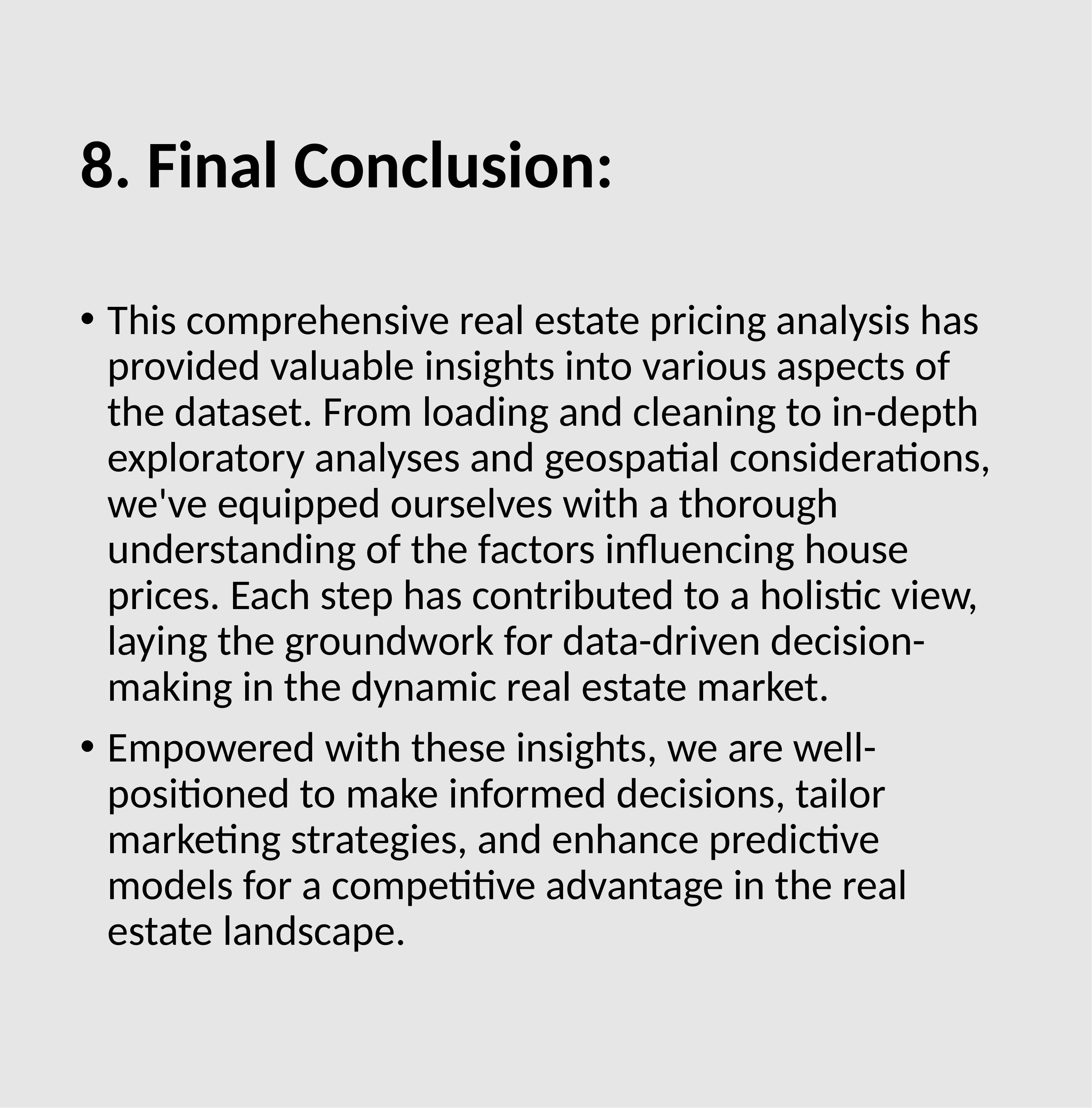

# 8. Final Conclusion:
This comprehensive real estate pricing analysis has provided valuable insights into various aspects of the dataset. From loading and cleaning to in-depth exploratory analyses and geospatial considerations, we've equipped ourselves with a thorough understanding of the factors influencing house prices. Each step has contributed to a holistic view, laying the groundwork for data-driven decision-making in the dynamic real estate market.
Empowered with these insights, we are well-positioned to make informed decisions, tailor marketing strategies, and enhance predictive models for a competitive advantage in the real estate landscape.